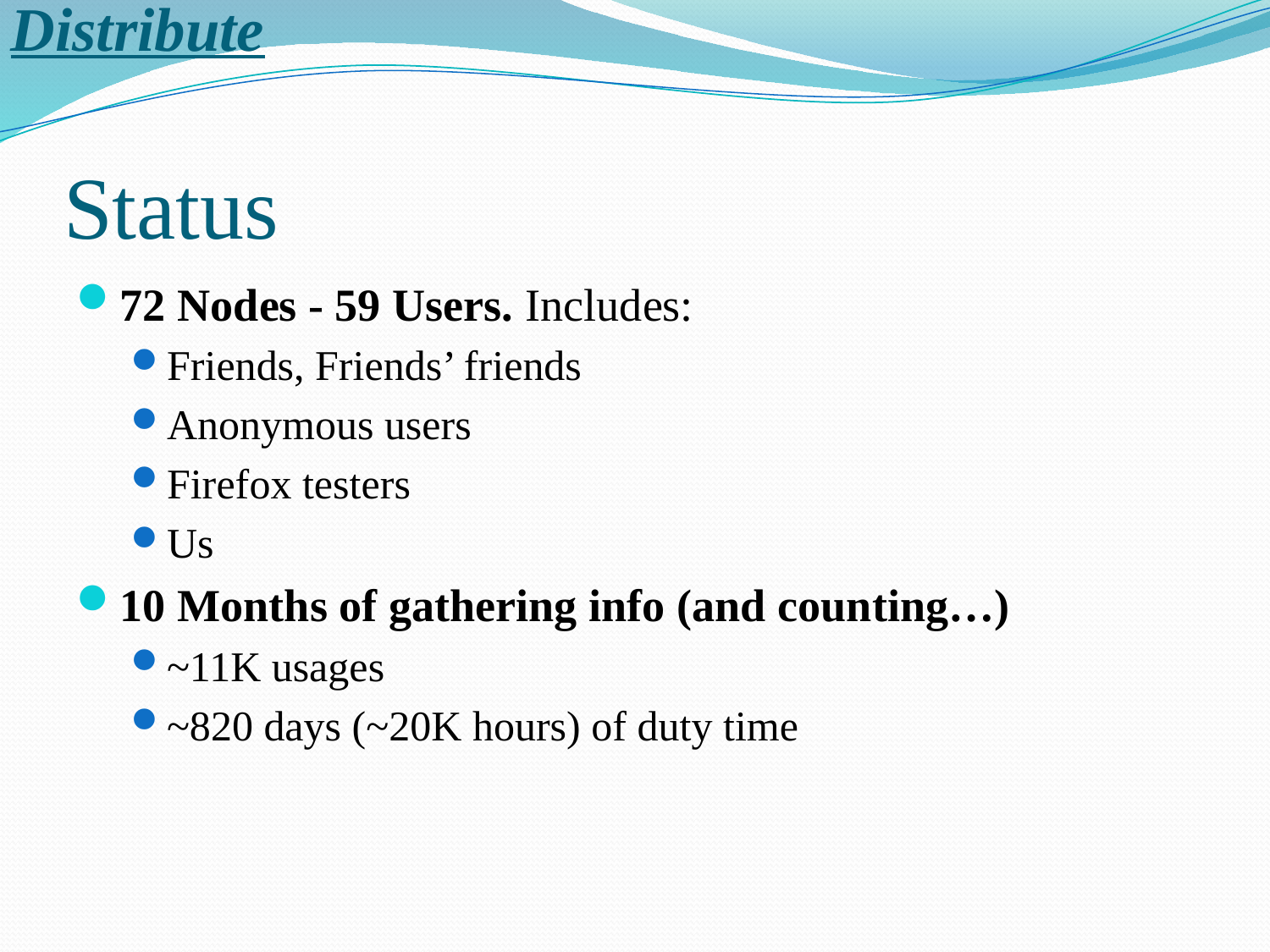

Distribute
# Status
72 Nodes - 59 Users. Includes:
Friends, Friends’ friends
Anonymous users
Firefox testers
Us
10 Months of gathering info (and counting…)
~11K usages
~820 days (~20K hours) of duty time